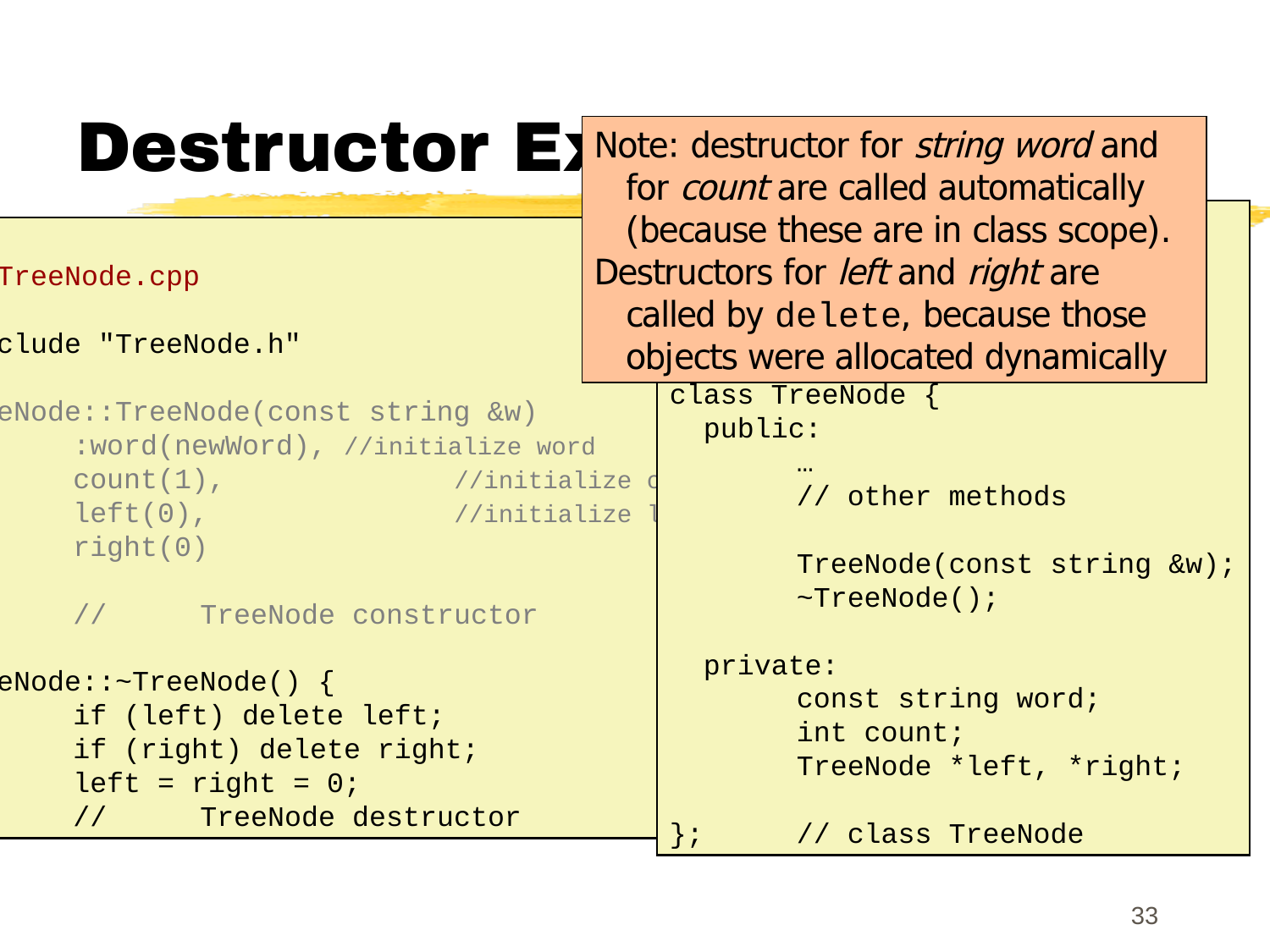

# Destructor Example
Note: destructor for string word and
for count are called automatically
(because these are in class scope).
Destructors for left and right are
called by delete, because those
objects were allocated dynamically
/*
 * TreeNode.h
 */
#include <string>

class TreeNode {
  public:
	…
	// other methods

	TreeNode(const string &w);
	~TreeNode();

  private:
	const string word;
	int count;
	TreeNode *left, *right;
};	// class TreeNode
/*
 * TreeNode.cpp
 */
#include "TreeNode.h"

TreeNode::TreeNode(const string &w)
	:word(newWord), //initialize word
	count(1),		//initialize count
	left(0),		//initialize left
	right(0)
{
}	//	TreeNode constructor

TreeNode::~TreeNode() {
	if (left) delete left;
	if (right) delete right;
	left = right = 0;
}	//	TreeNode destructor
33